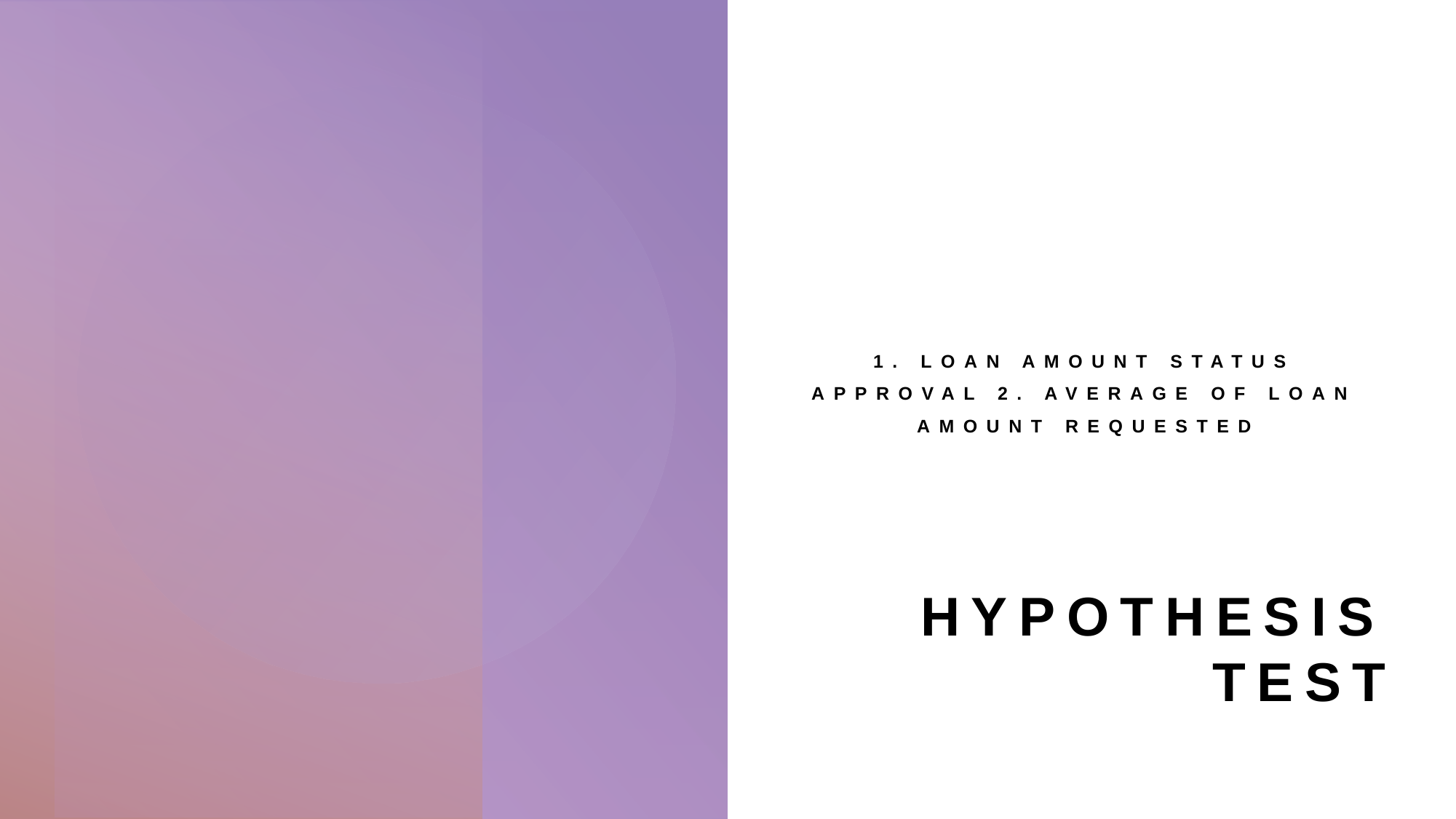

1. Loan amount status approval 2. average of loan amount requested
# Hypothesis test